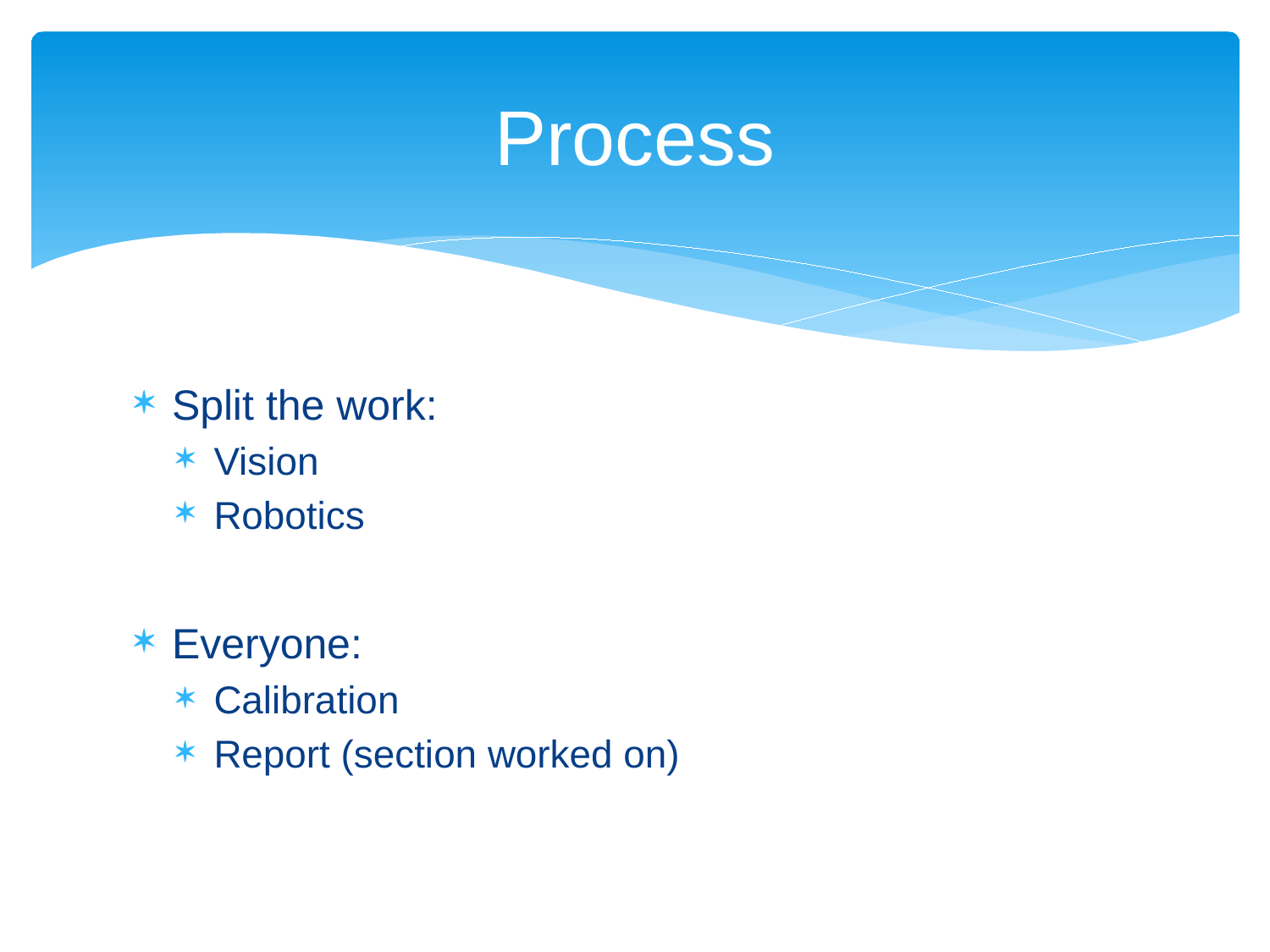

# Process
Split the work:
Vision
Robotics

Everyone:
Calibration
Report (section worked on)